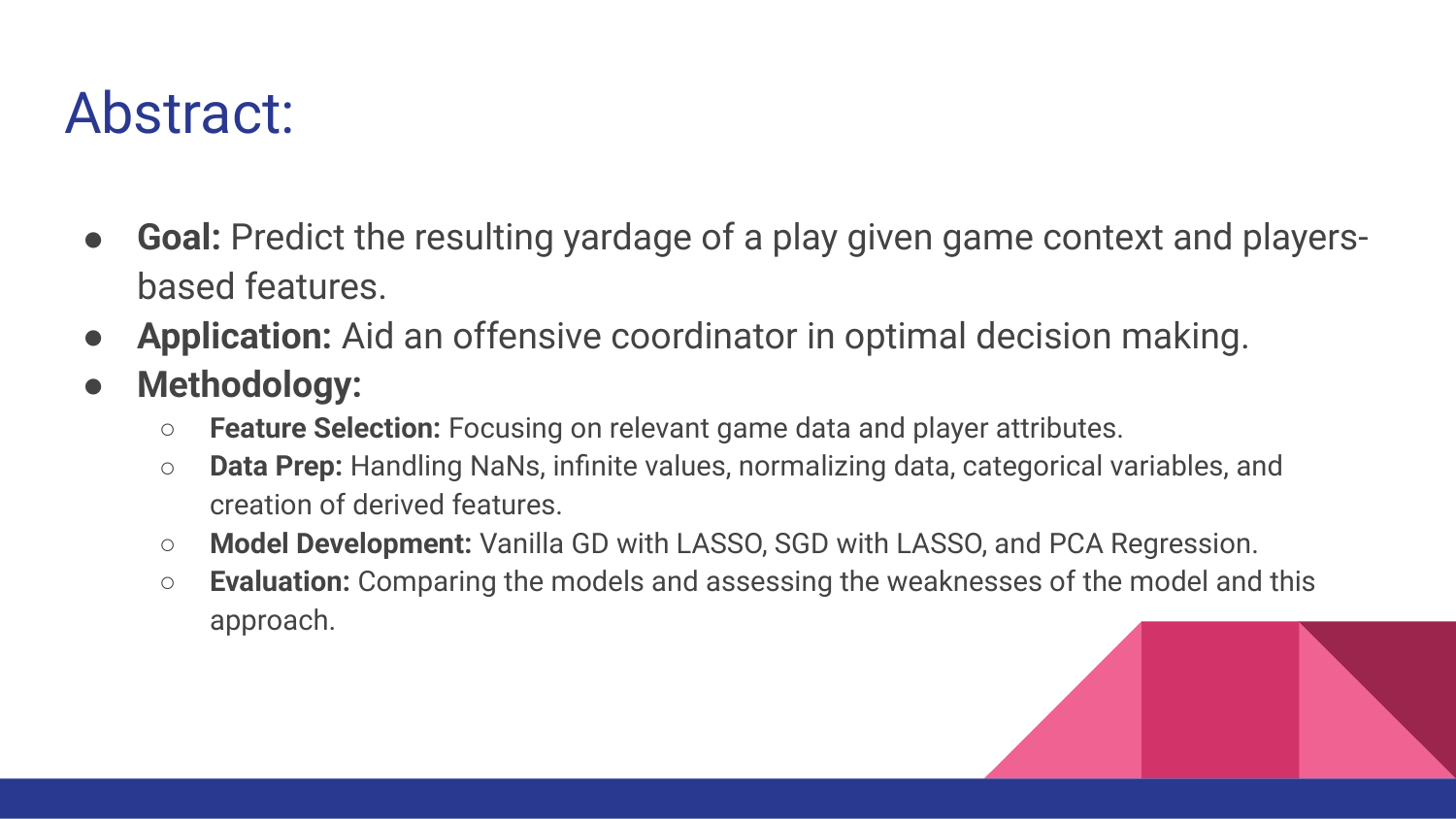

# Abstract:
Goal: Predict the resulting yardage of a play given game context and players-based features.
Application: Aid an offensive coordinator in optimal decision making.
Methodology:
Feature Selection: Focusing on relevant game data and player attributes.
Data Prep: Handling NaNs, infinite values, normalizing data, categorical variables, and creation of derived features.
Model Development: Vanilla GD with LASSO, SGD with LASSO, and PCA Regression.
Evaluation: Comparing the models and assessing the weaknesses of the model and this approach.